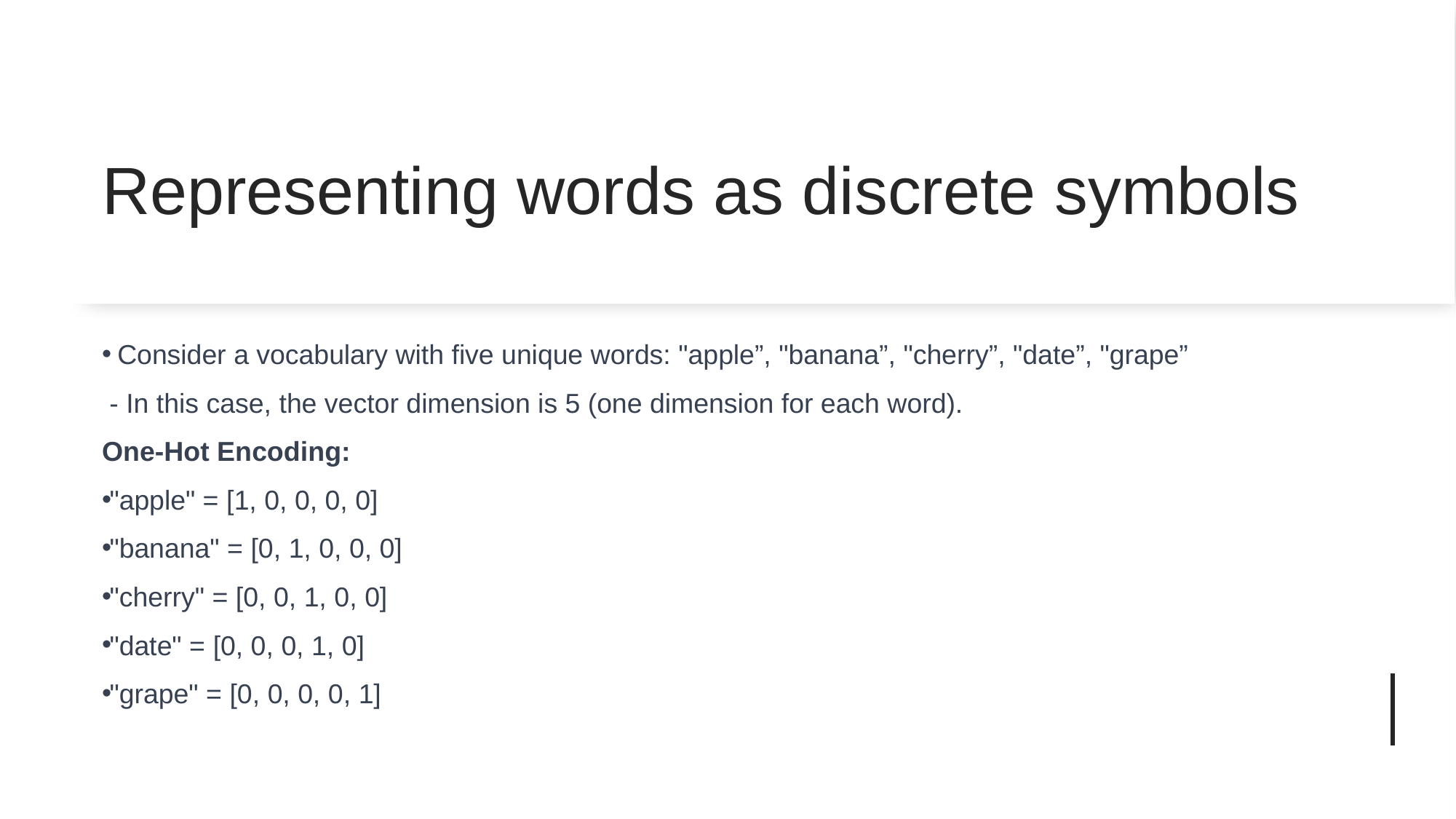

# Representing words as discrete symbols
 Consider a vocabulary with five unique words: "apple”, "banana”, "cherry”, "date”, "grape”
 - In this case, the vector dimension is 5 (one dimension for each word).
One-Hot Encoding:
"apple" = [1, 0, 0, 0, 0]
"banana" = [0, 1, 0, 0, 0]
"cherry" = [0, 0, 1, 0, 0]
"date" = [0, 0, 0, 1, 0]
"grape" = [0, 0, 0, 0, 1]